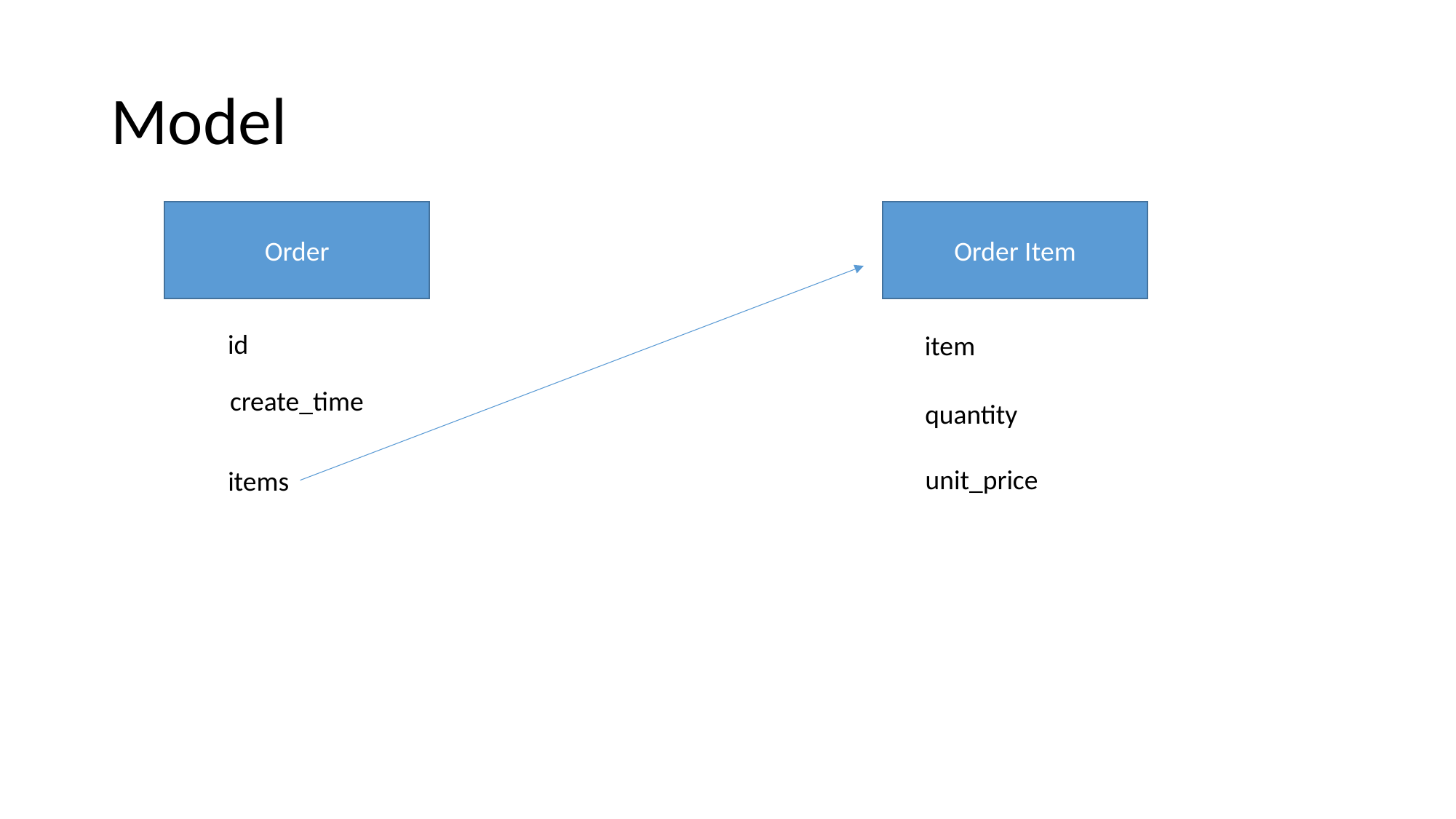

# Model
Order
Order Item
id
item
create_time
quantity
unit_price
items